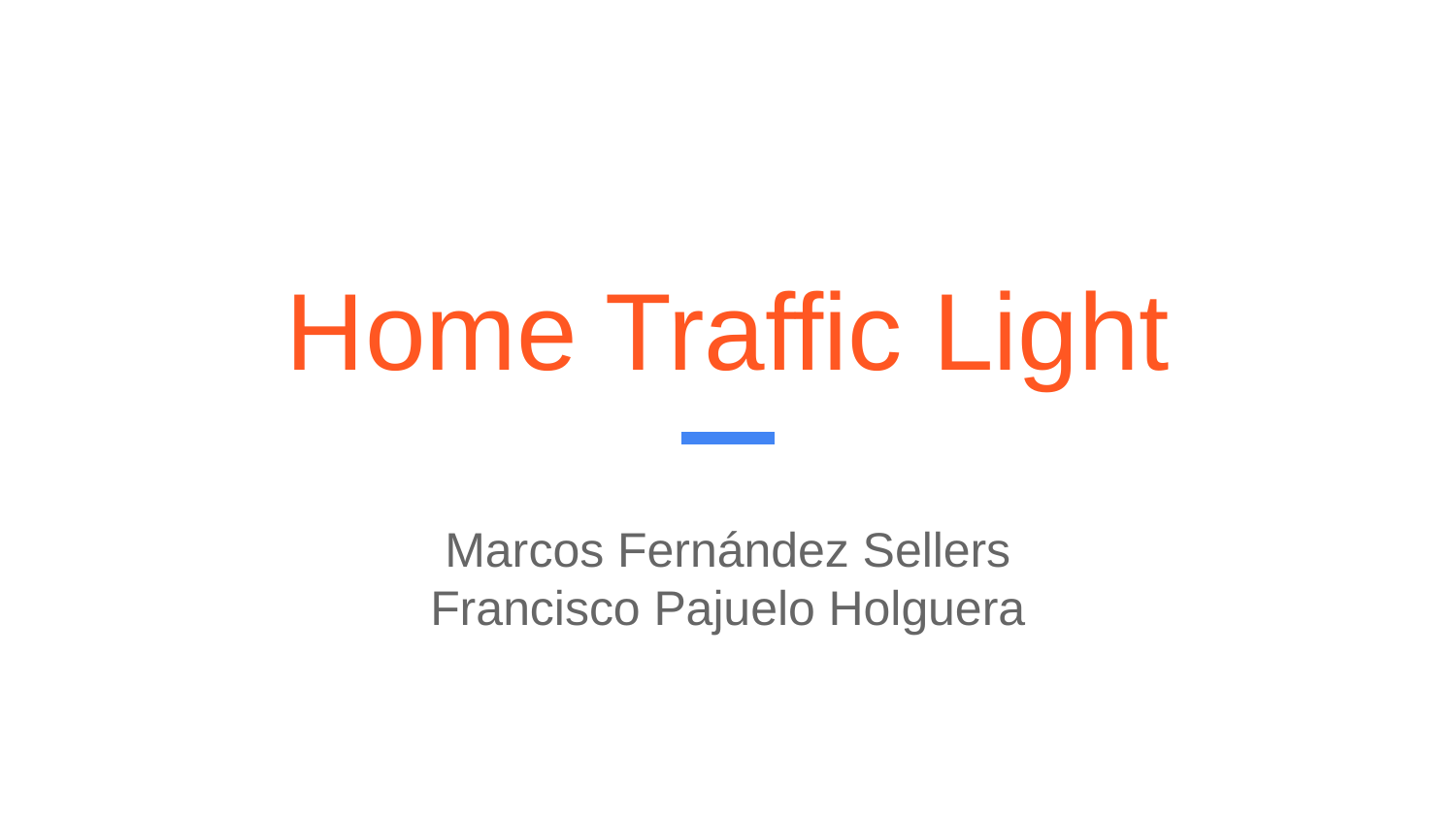

# Home Traffic Light
Marcos Fernández Sellers
Francisco Pajuelo Holguera